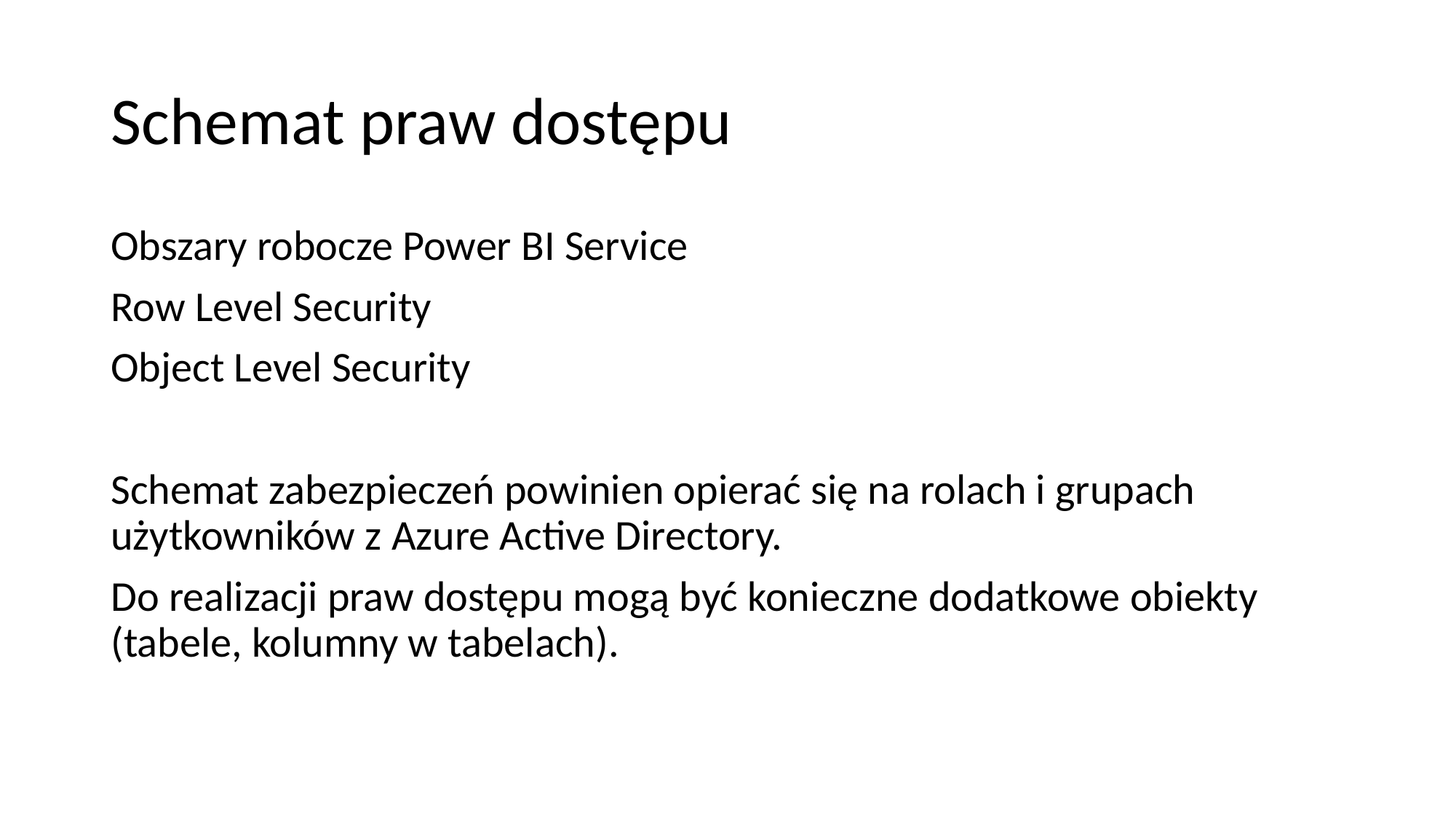

# Schemat praw dostępu
Obszary robocze Power BI Service
Row Level Security
Object Level Security

Schemat zabezpieczeń powinien opierać się na rolach i grupach użytkowników z Azure Active Directory.
Do realizacji praw dostępu mogą być konieczne dodatkowe obiekty (tabele, kolumny w tabelach).